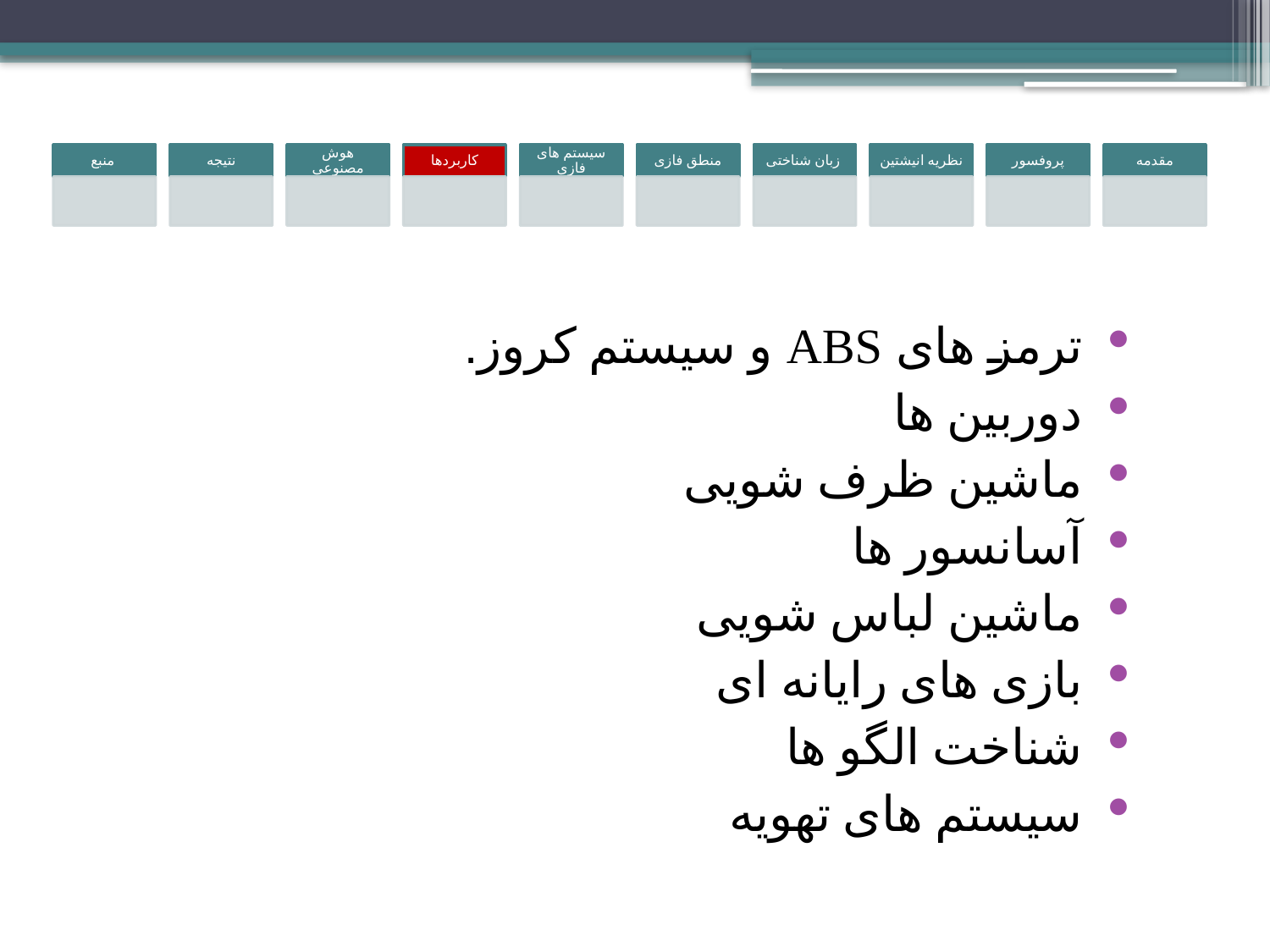

منبع
نتیجه
هوش مصنوعی
کاربردها
سیستم های فازی
منطق فازی
زبان شناختی
نظریه انیشتین
پروفسور
مقدمه
ترمز های ABS و سیستم کروز.
دوربین ها
ماشین ظرف شویی
آسانسور ها
ماشین لباس شویی
بازی های رایانه ای
شناخت الگو ها
سیستم های تهویه